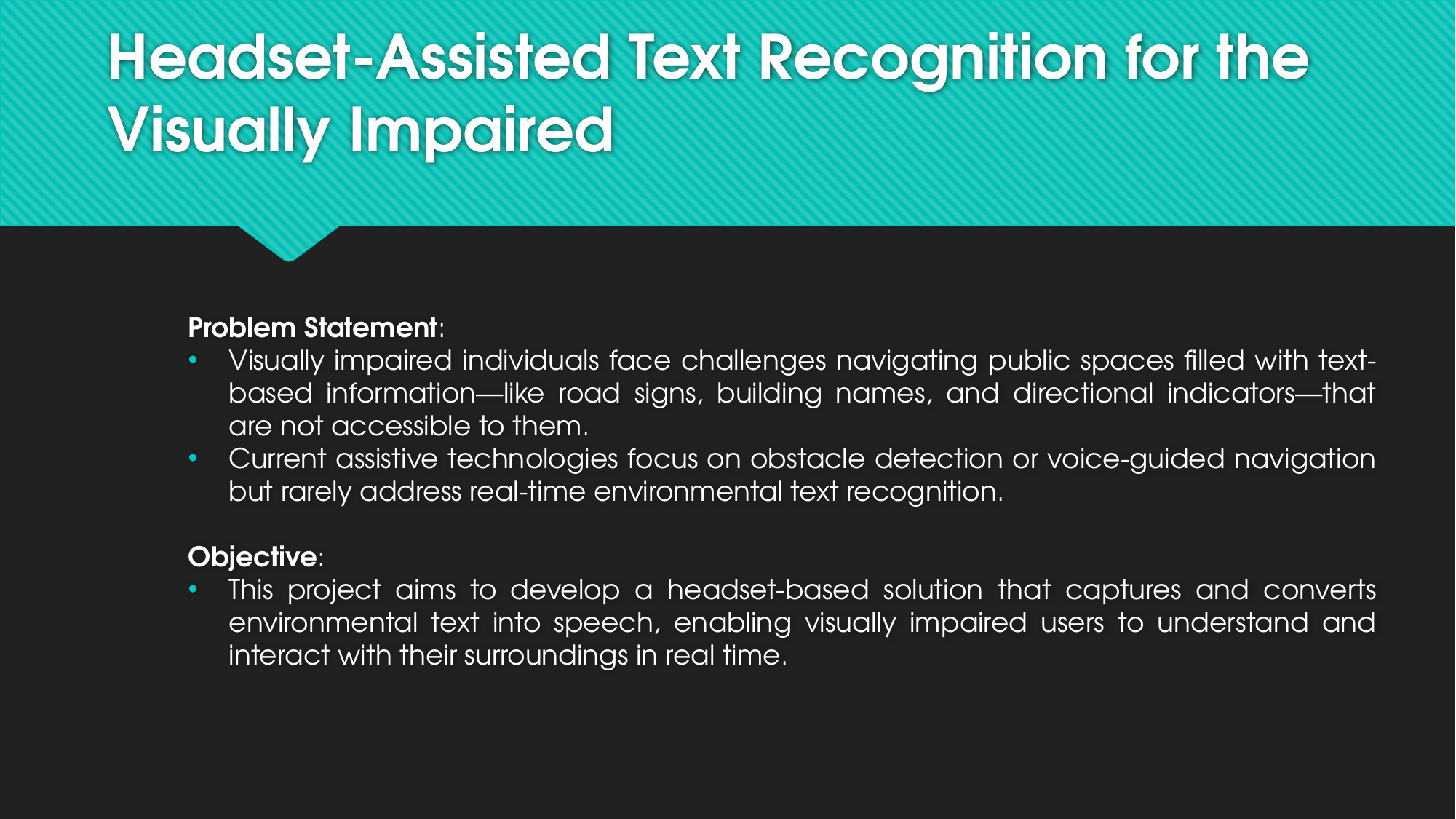

# Headset-Assisted Text Recognition for the Visually Impaired
Problem Statement:
Visually impaired individuals face challenges navigating public spaces filled with text-based information—like road signs, building names, and directional indicators—that are not accessible to them.
Current assistive technologies focus on obstacle detection or voice-guided navigation but rarely address real-time environmental text recognition.

Objective:
This project aims to develop a headset-based solution that captures and converts environmental text into speech, enabling visually impaired users to understand and interact with their surroundings in real time.